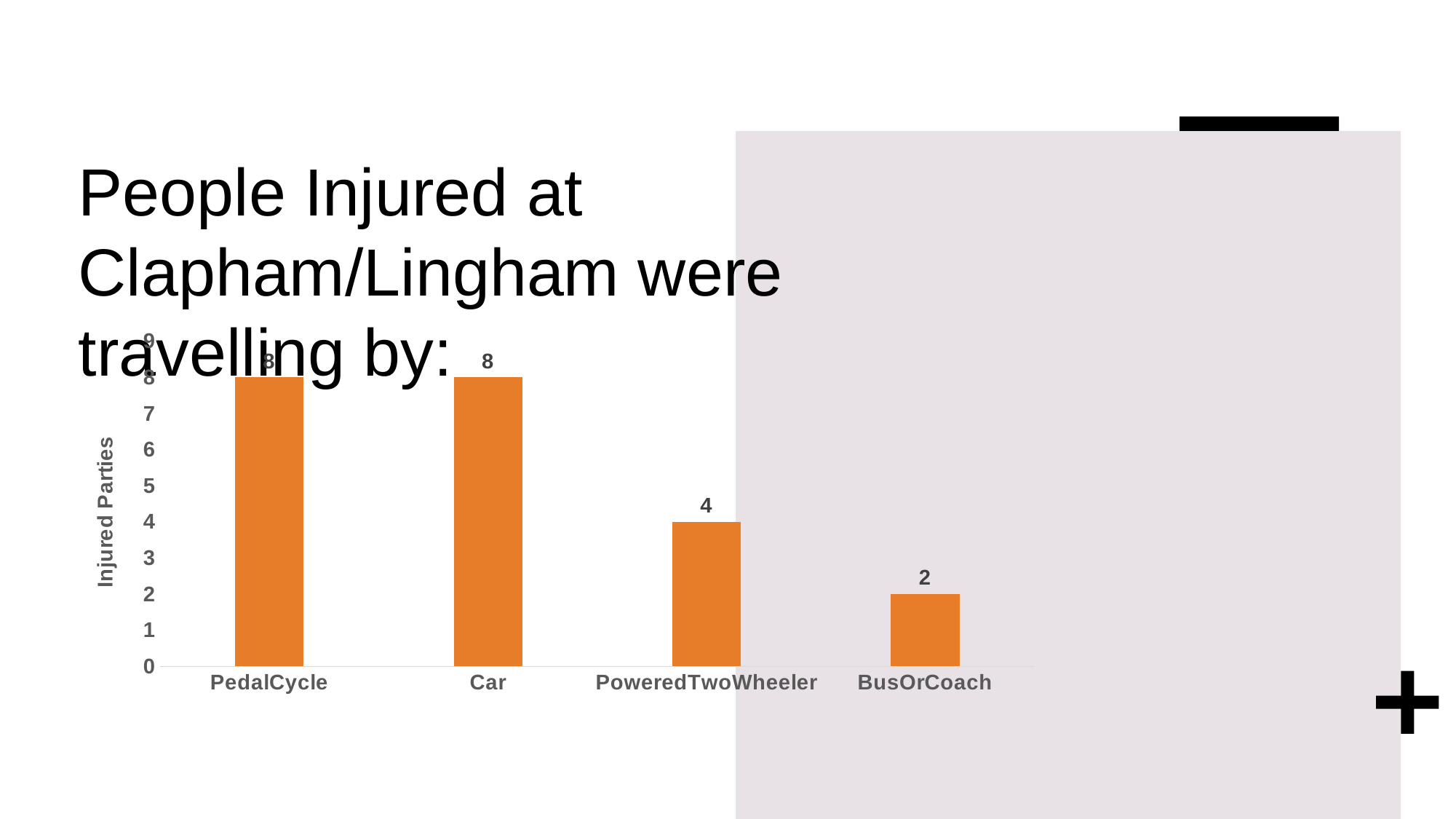

# People Injured at Clapham/Lingham were travelling by:

### Chart

| Category | Series 1 |
|---|---|
| PedalCycle | 8.0 |
| Car | 8.0 |
| PoweredTwoWheeler | 4.0 |
| BusOrCoach | 2.0 |